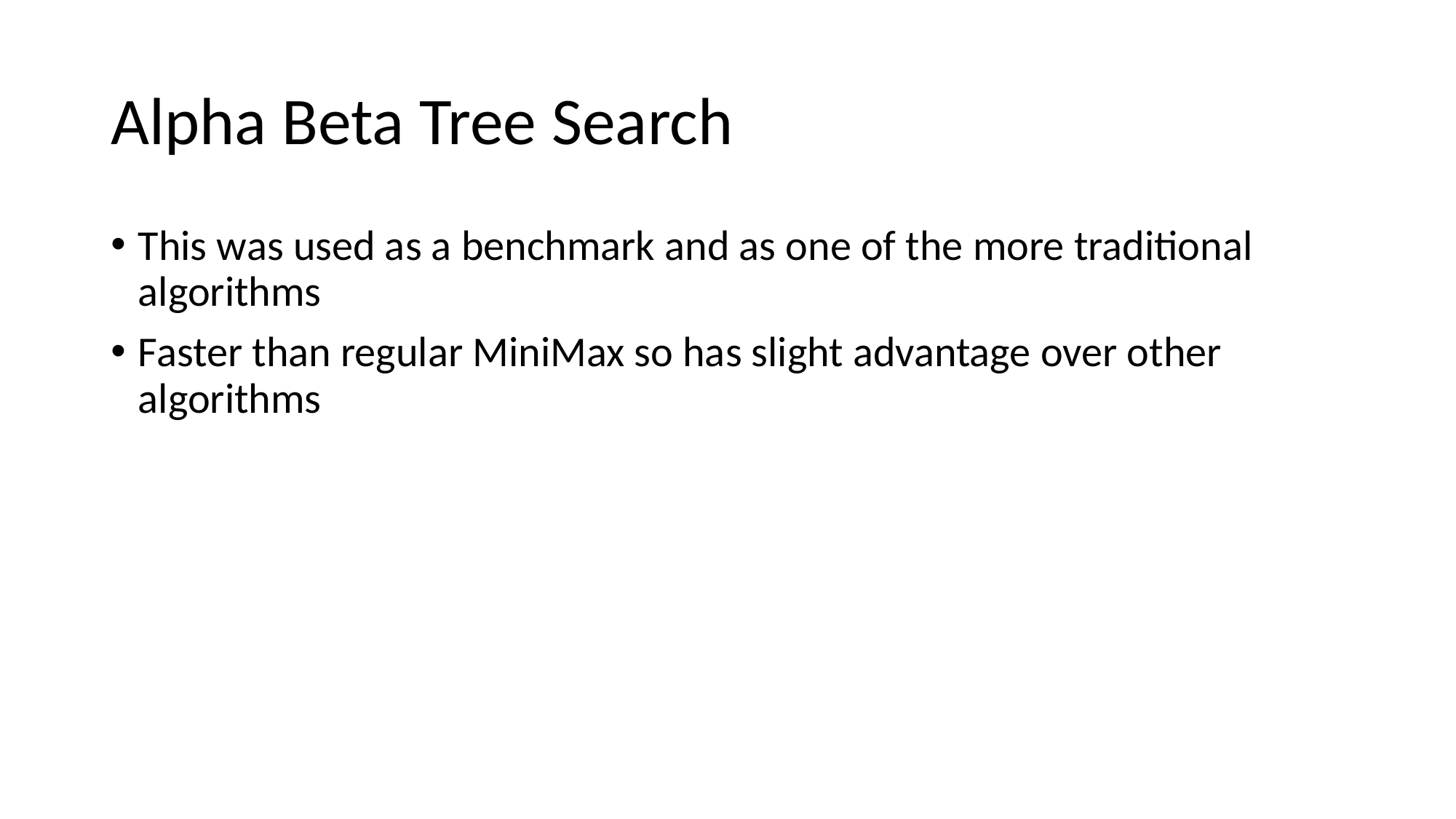

# Alpha Beta Tree Search
This was used as a benchmark and as one of the more traditional algorithms
Faster than regular MiniMax so has slight advantage over other algorithms